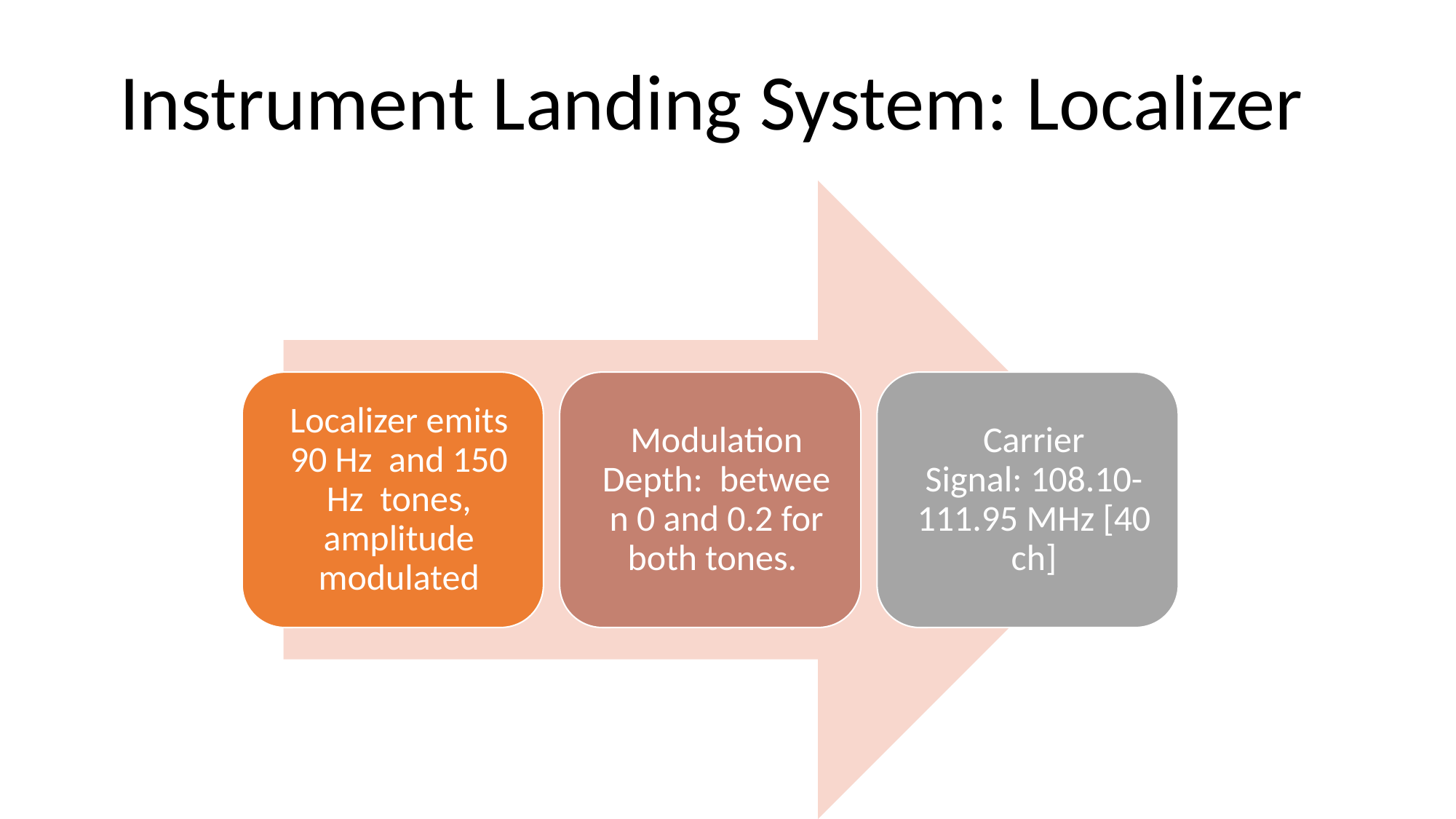

# Instrument Landing System: Localizer
Localizer emits 90 Hz  and 150 Hz  tones, amplitude modulated
Modulation Depth:  between 0 and 0.2 for both tones.
Carrier Signal: 108.10-111.95 MHz [40 ch]